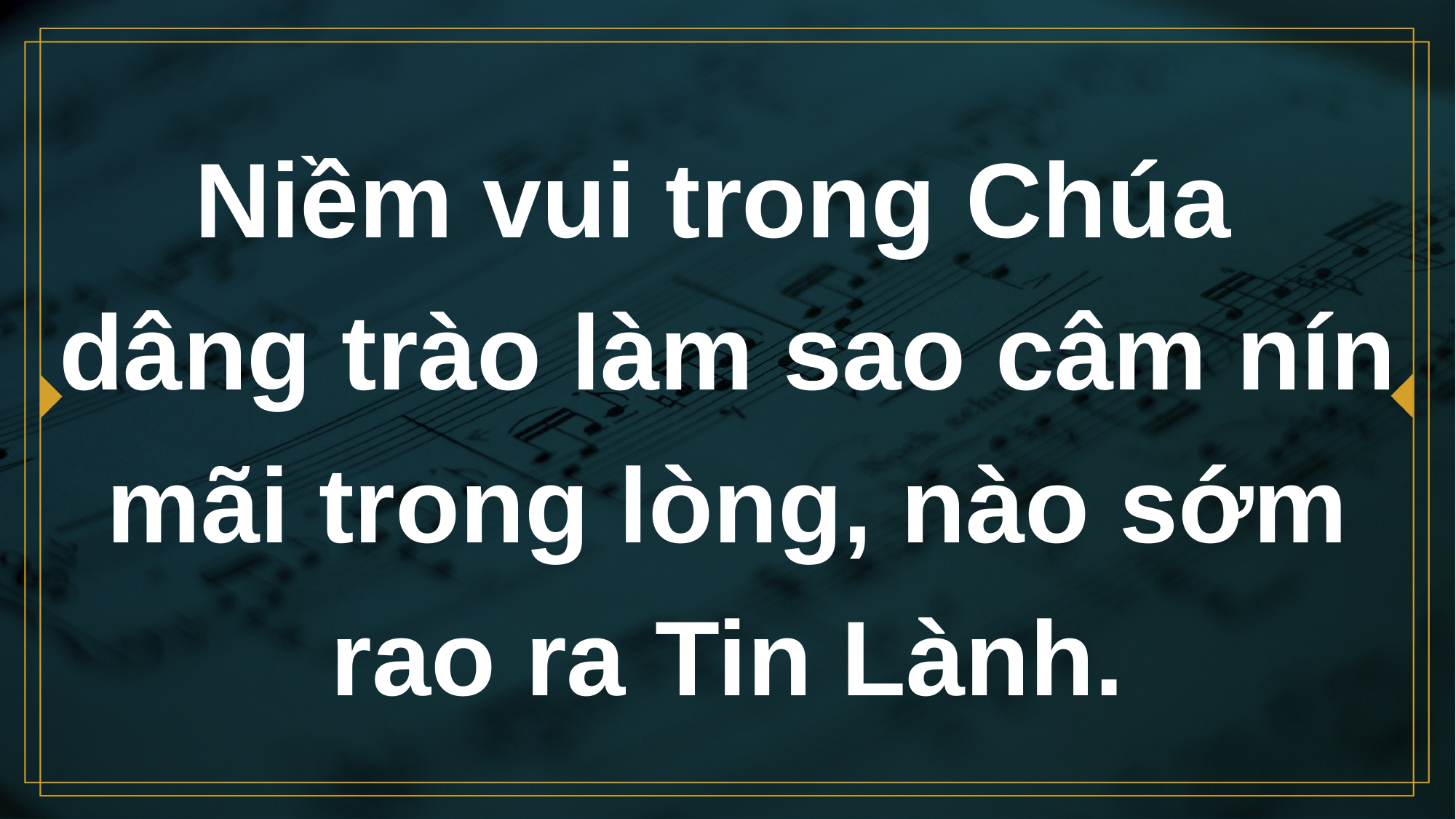

# Niềm vui trong Chúa dâng trào làm sao câm nín mãi trong lòng, nào sớm rao ra Tin Lành.